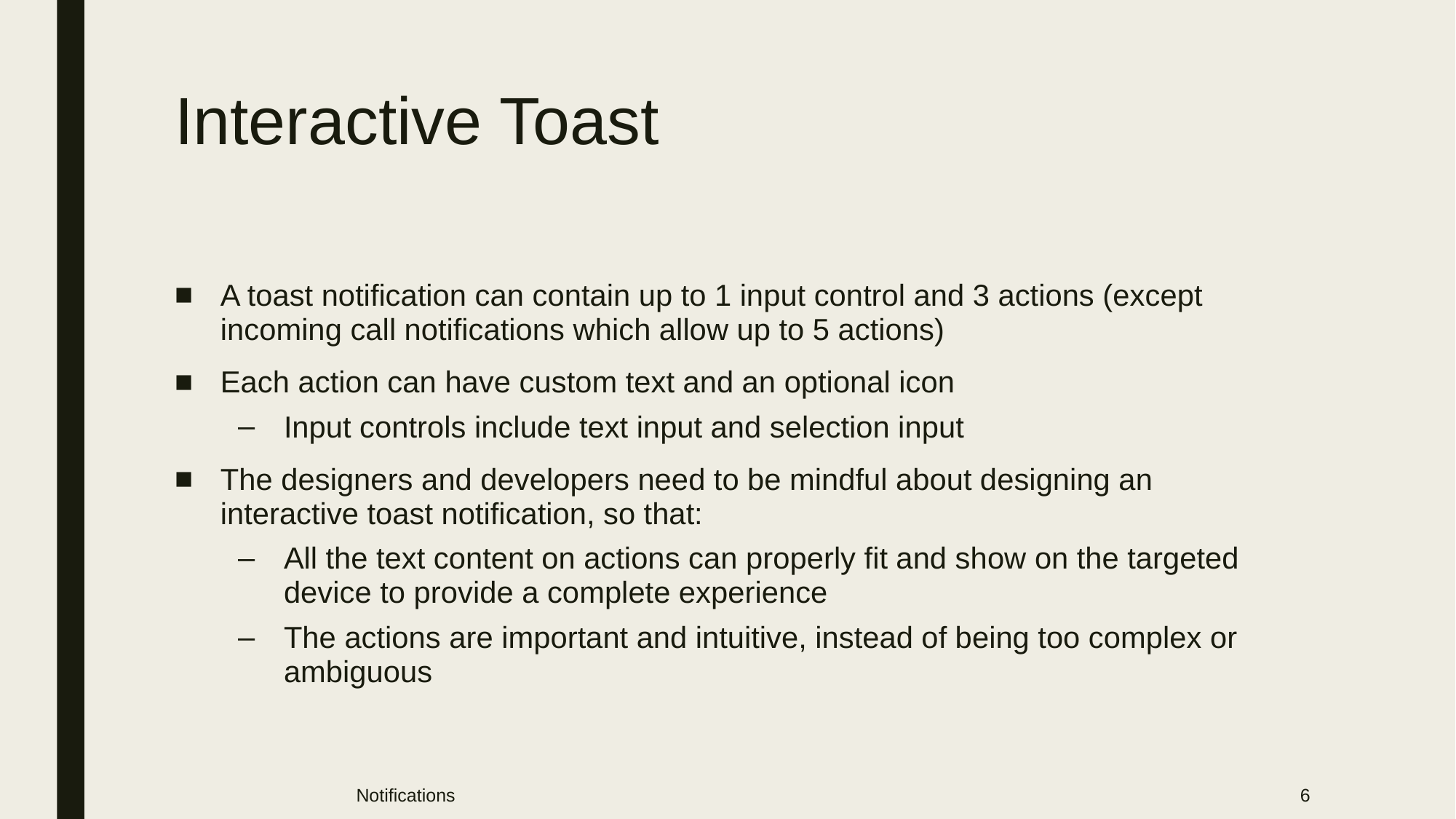

# Interactive Toast
A toast notification can contain up to 1 input control and 3 actions (except incoming call notifications which allow up to 5 actions)
Each action can have custom text and an optional icon
Input controls include text input and selection input
The designers and developers need to be mindful about designing an interactive toast notification, so that:
All the text content on actions can properly fit and show on the targeted device to provide a complete experience
The actions are important and intuitive, instead of being too complex or ambiguous
Notifications
6